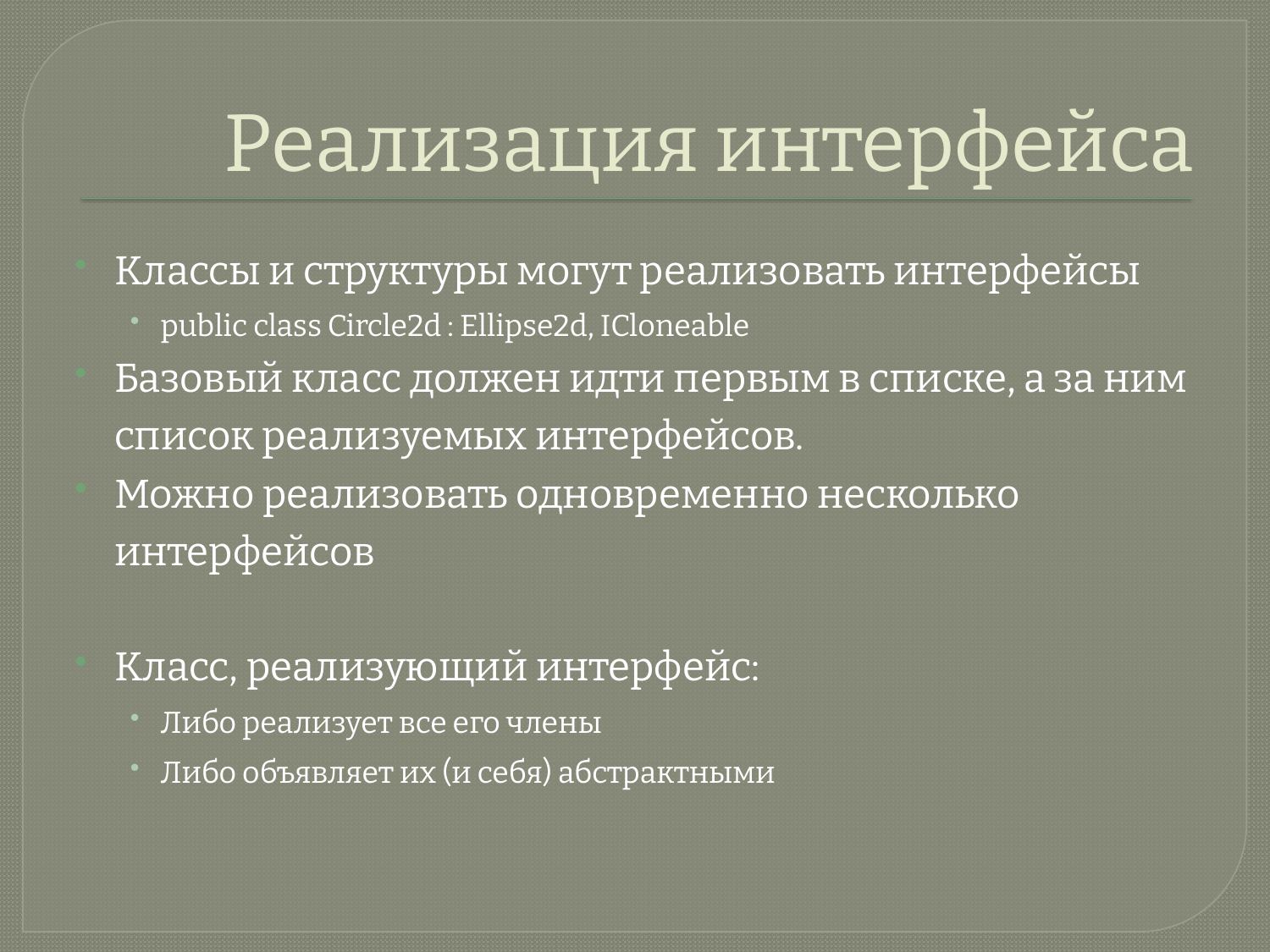

# Реализация интерфейса
Классы и структуры могут реализовать интерфейсы
public class Circle2d : Ellipse2d, ICloneable
Базовый класс должен идти первым в списке, а за ним список реализуемых интерфейсов.
Можно реализовать одновременно несколько интерфейсов

Класс, реализующий интерфейс:
Либо реализует все его члены
Либо объявляет их (и себя) абстрактными